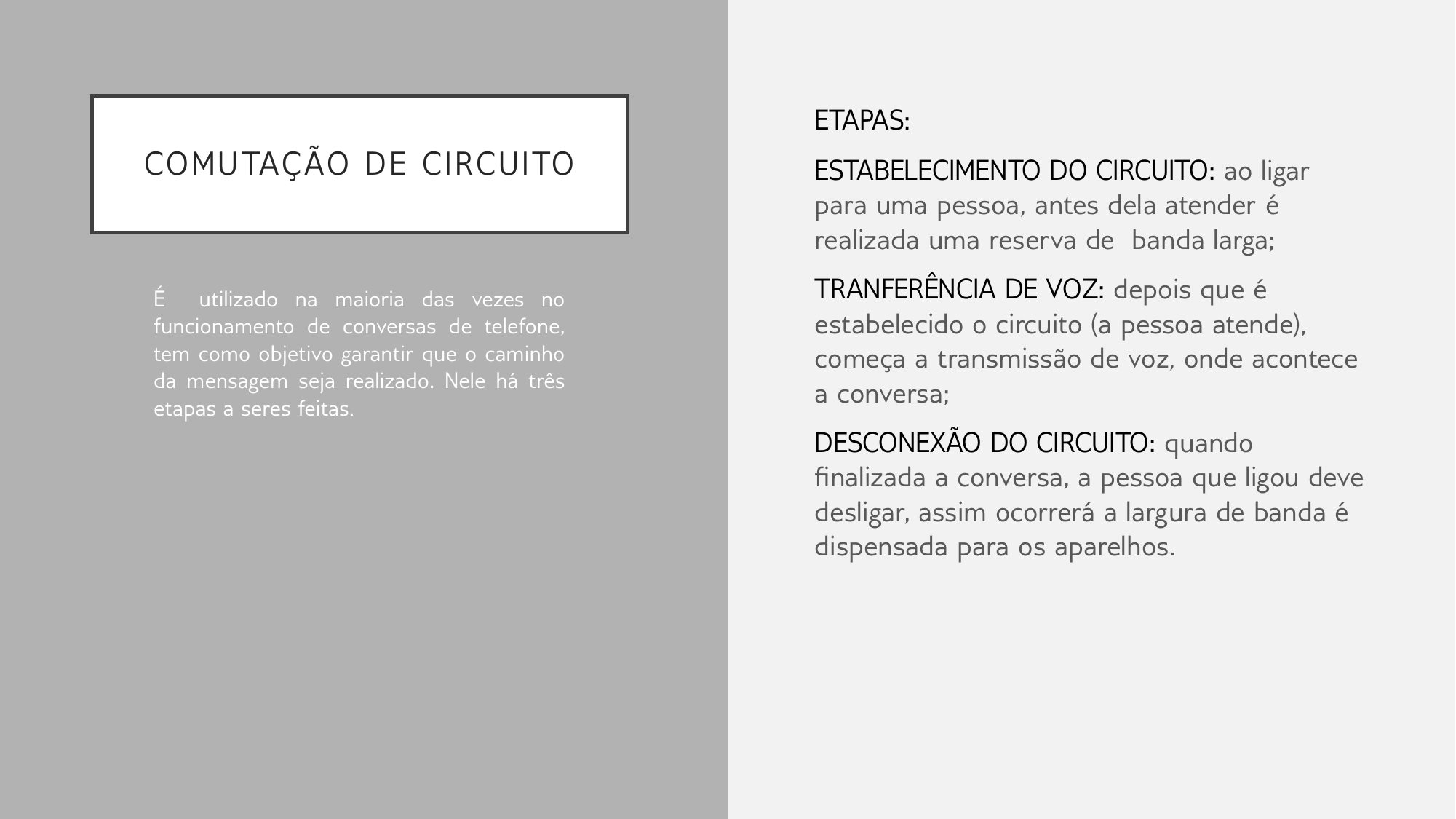

# COMUTAÇÃO DE CIRCUITO
ETAPAS:
ESTABELECIMENTO DO CIRCUITO: ao ligar para uma pessoa, antes dela atender é realizada uma reserva de  banda larga;
TRANFERÊNCIA DE VOZ: depois que é estabelecido o circuito (a pessoa atende), começa a transmissão de voz, onde acontece a conversa;
DESCONEXÃO DO CIRCUITO: quando finalizada a conversa, a pessoa que ligou deve desligar, assim ocorrerá a largura de banda é dispensada para os aparelhos.

É  utilizado na maioria das vezes no funcionamento de conversas de telefone, tem como objetivo garantir que o caminho da mensagem seja realizado. Nele há três etapas a seres feitas.